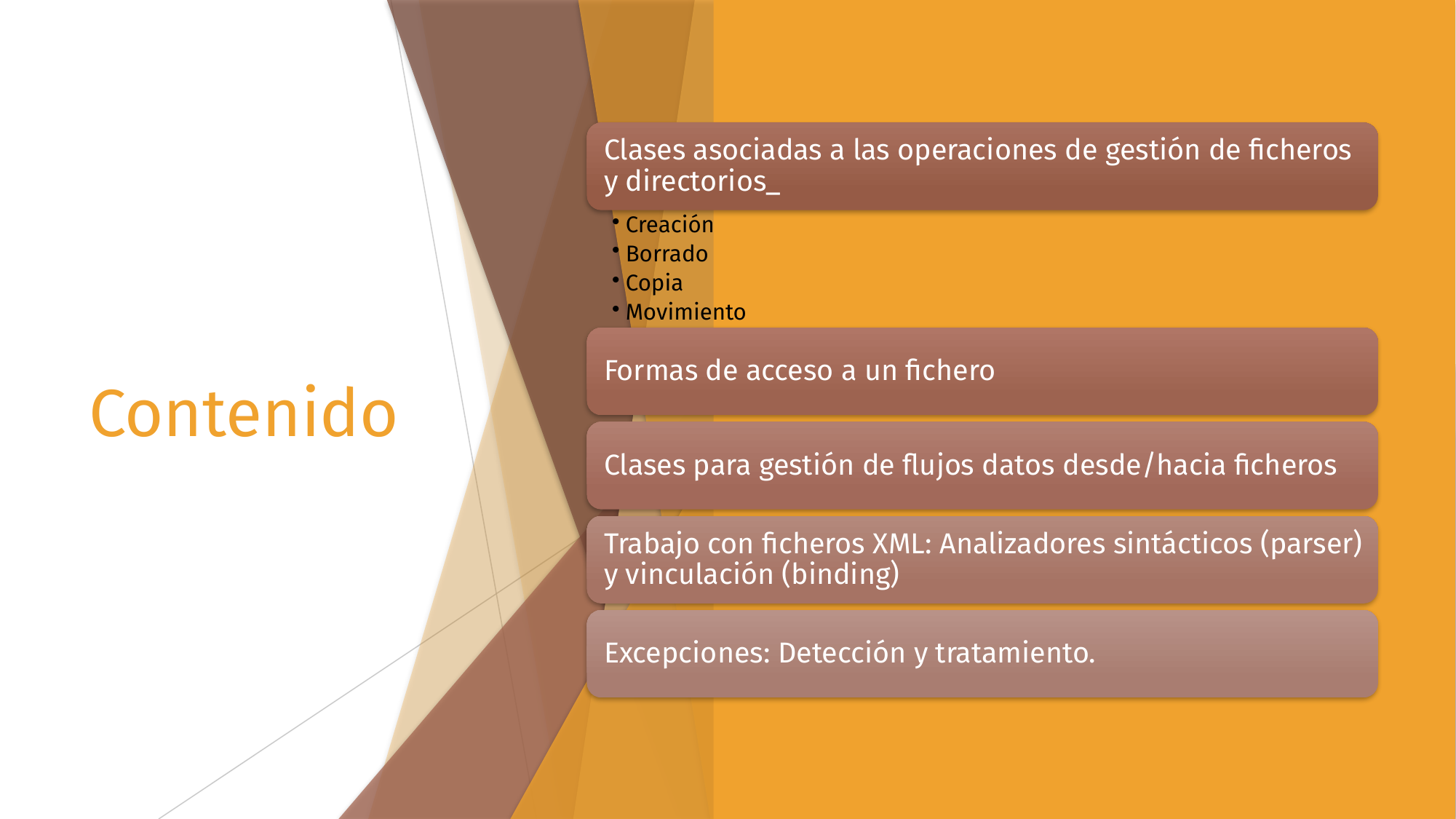

Clases asociadas a las operaciones de gestión de ficheros y directorios_
Creación
Borrado
Copia
Movimiento
Formas de acceso a un fichero
Clases para gestión de flujos datos desde/hacia ficheros
Trabajo con ficheros XML: Analizadores sintácticos (parser) y vinculación (binding)
Excepciones: Detección y tratamiento.
# Contenido